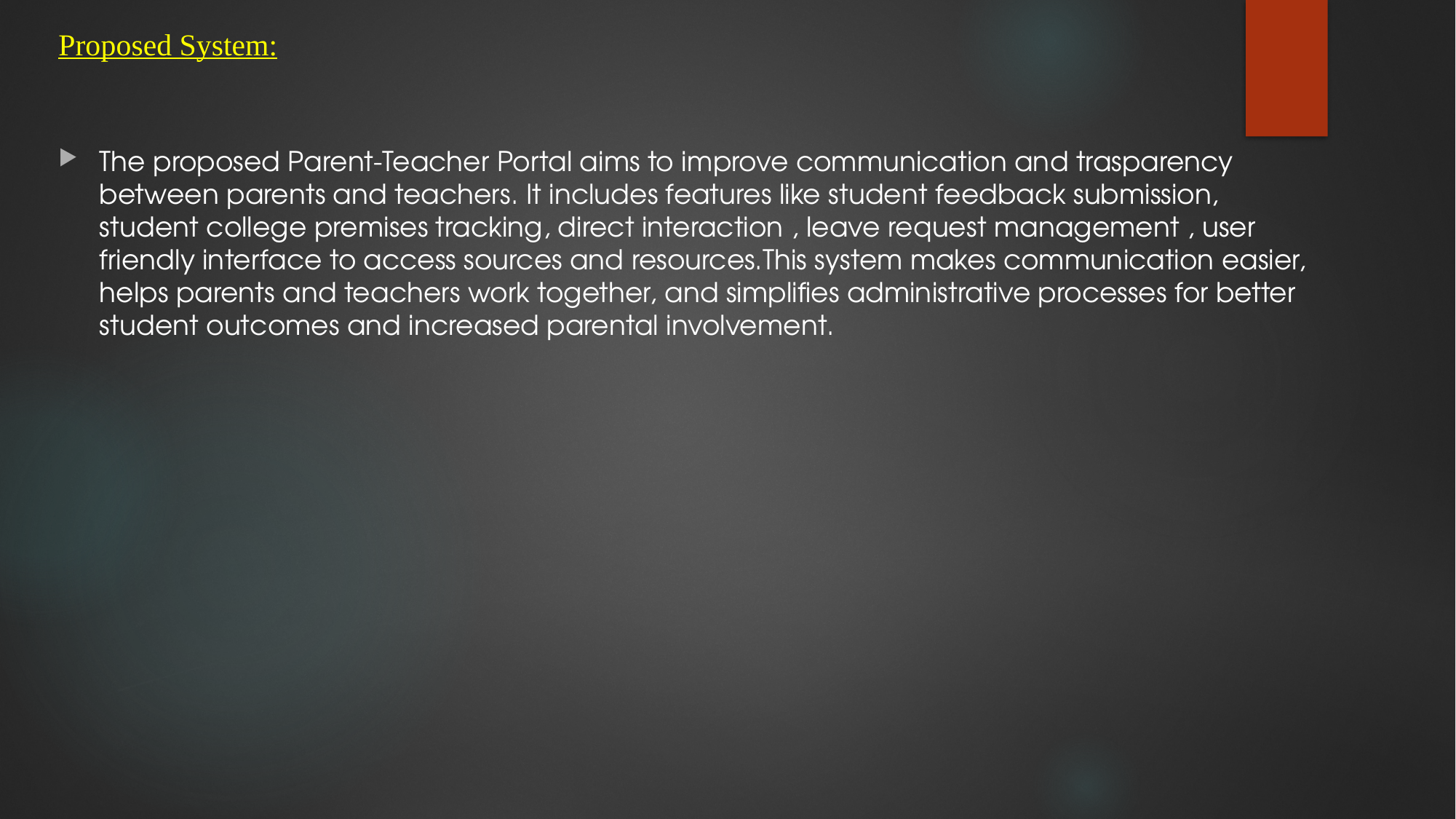

# Proposed System:
The proposed Parent-Teacher Portal aims to improve communication and trasparency between parents and teachers. It includes features like student feedback submission, student college premises tracking, direct interaction , leave request management , user friendly interface to access sources and resources.This system makes communication easier, helps parents and teachers work together, and simplifies administrative processes for better student outcomes and increased parental involvement.